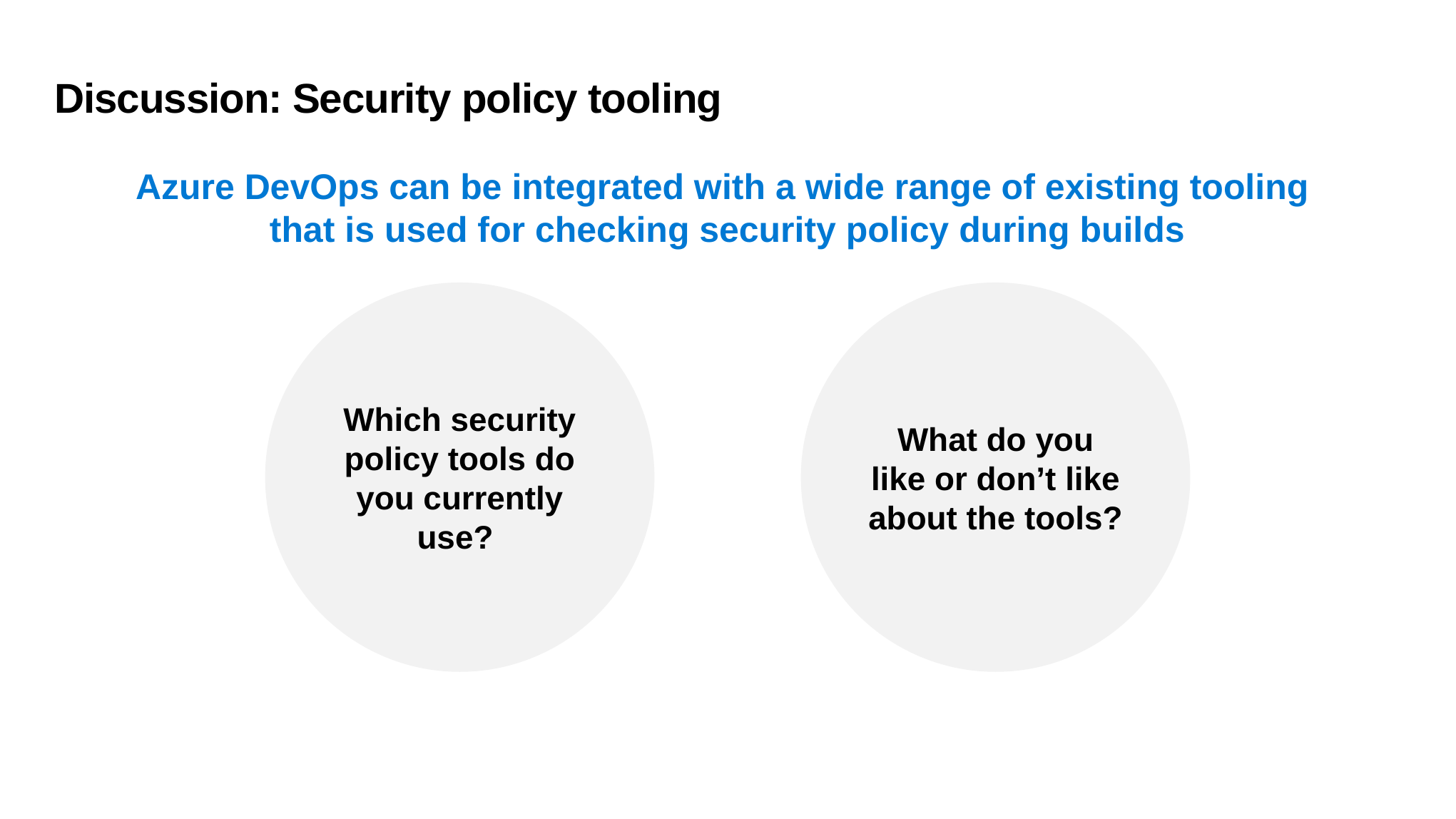

# Discussion: Security policy tooling
Azure DevOps can be integrated with a wide range of existing tooling
that is used for checking security policy during builds
Which security policy tools do you currently use?
What do you
like or don’t like about the tools?